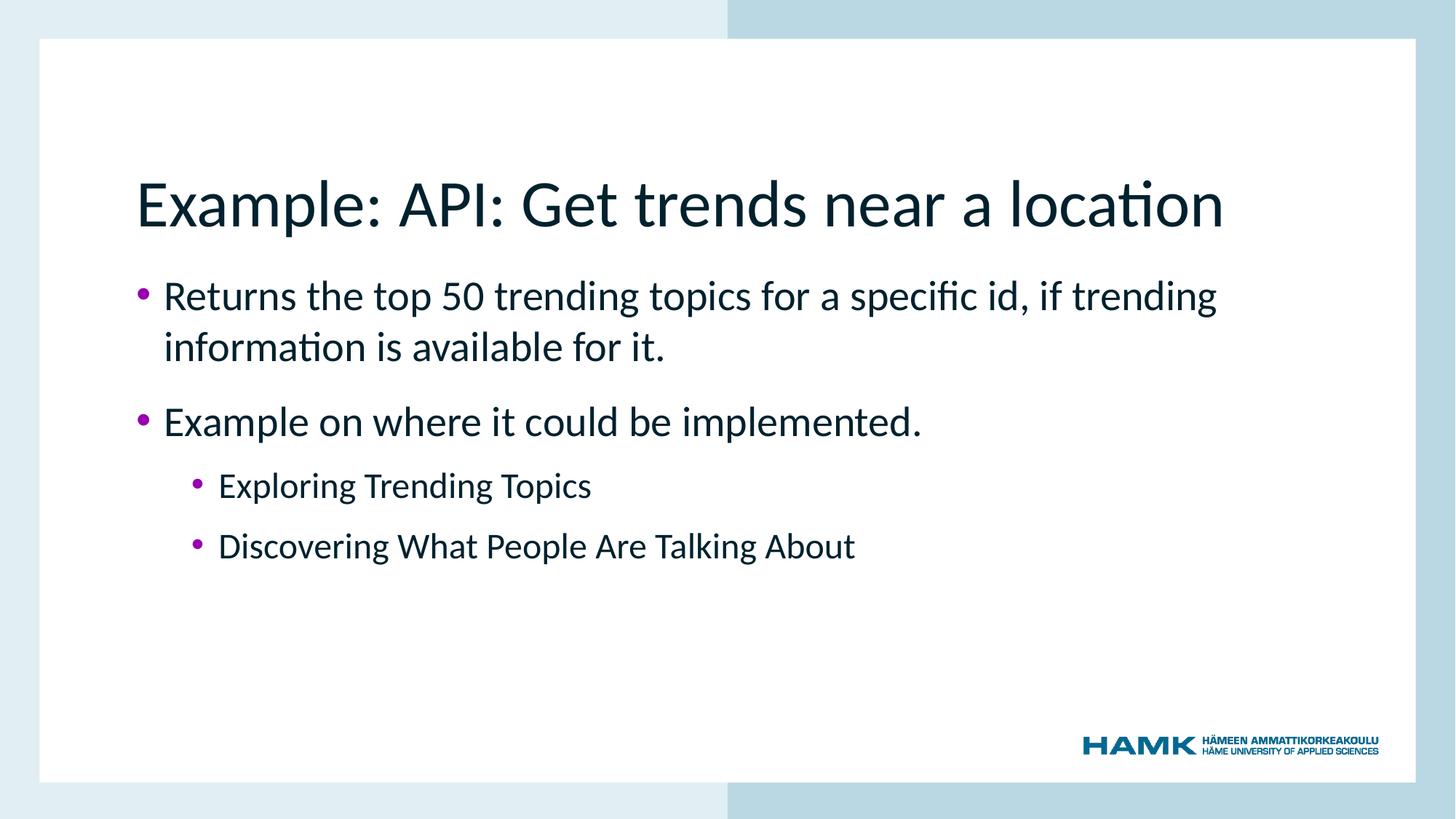

# Example: API: Get trends near a location
Returns the top 50 trending topics for a specific id, if trending information is available for it.
Example on where it could be implemented.
Exploring Trending Topics
Discovering What People Are Talking About